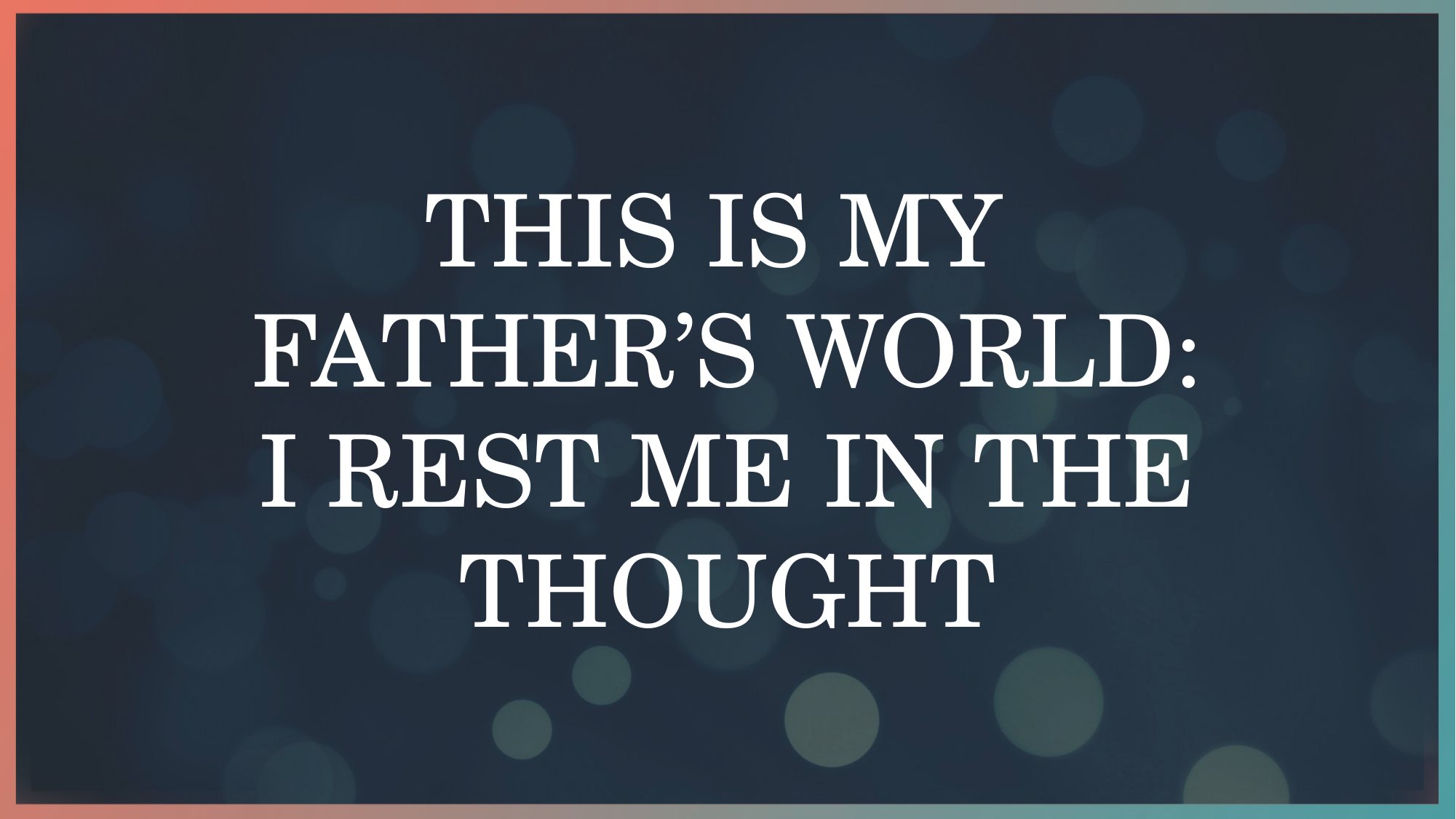

THIS IS MY
FATHER’S WORLD:
I REST ME IN THE THOUGHT